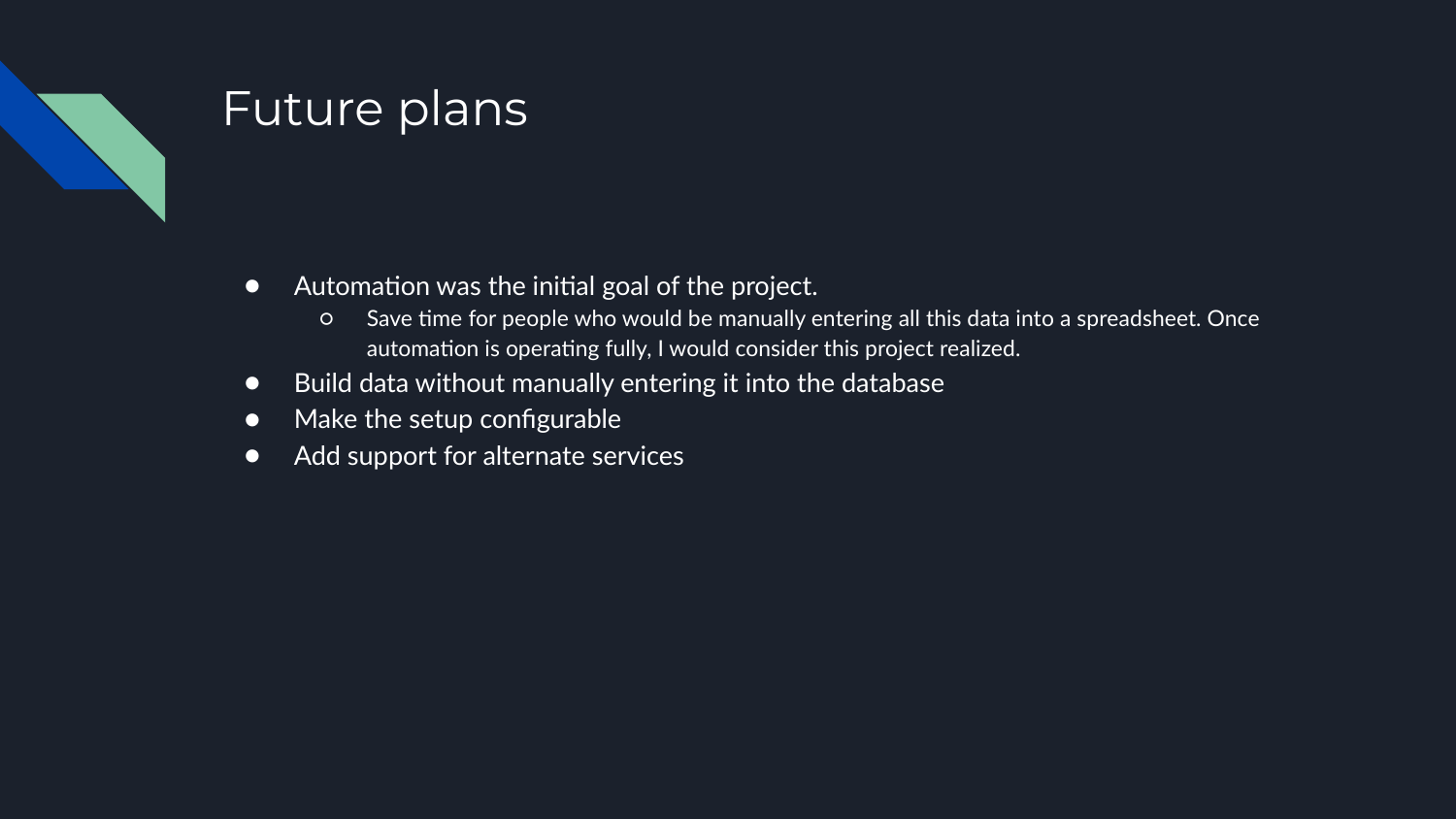

# Future plans
Automation was the initial goal of the project.
Save time for people who would be manually entering all this data into a spreadsheet. Once automation is operating fully, I would consider this project realized.
Build data without manually entering it into the database
Make the setup configurable
Add support for alternate services